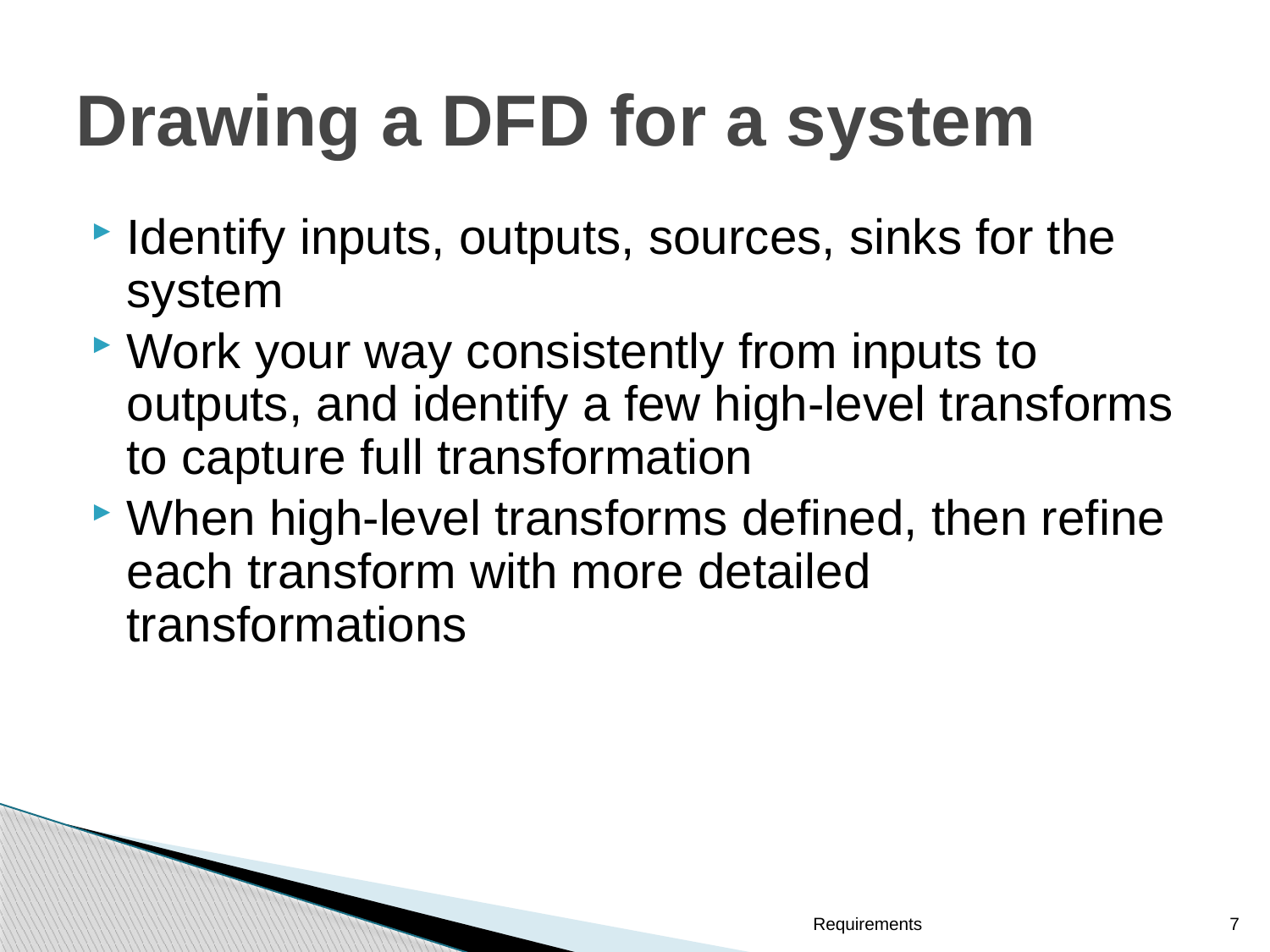

# Drawing a DFD for a system
Identify inputs, outputs, sources, sinks for the system
Work your way consistently from inputs to outputs, and identify a few high-level transforms to capture full transformation
When high-level transforms defined, then refine each transform with more detailed transformations
Requirements
7